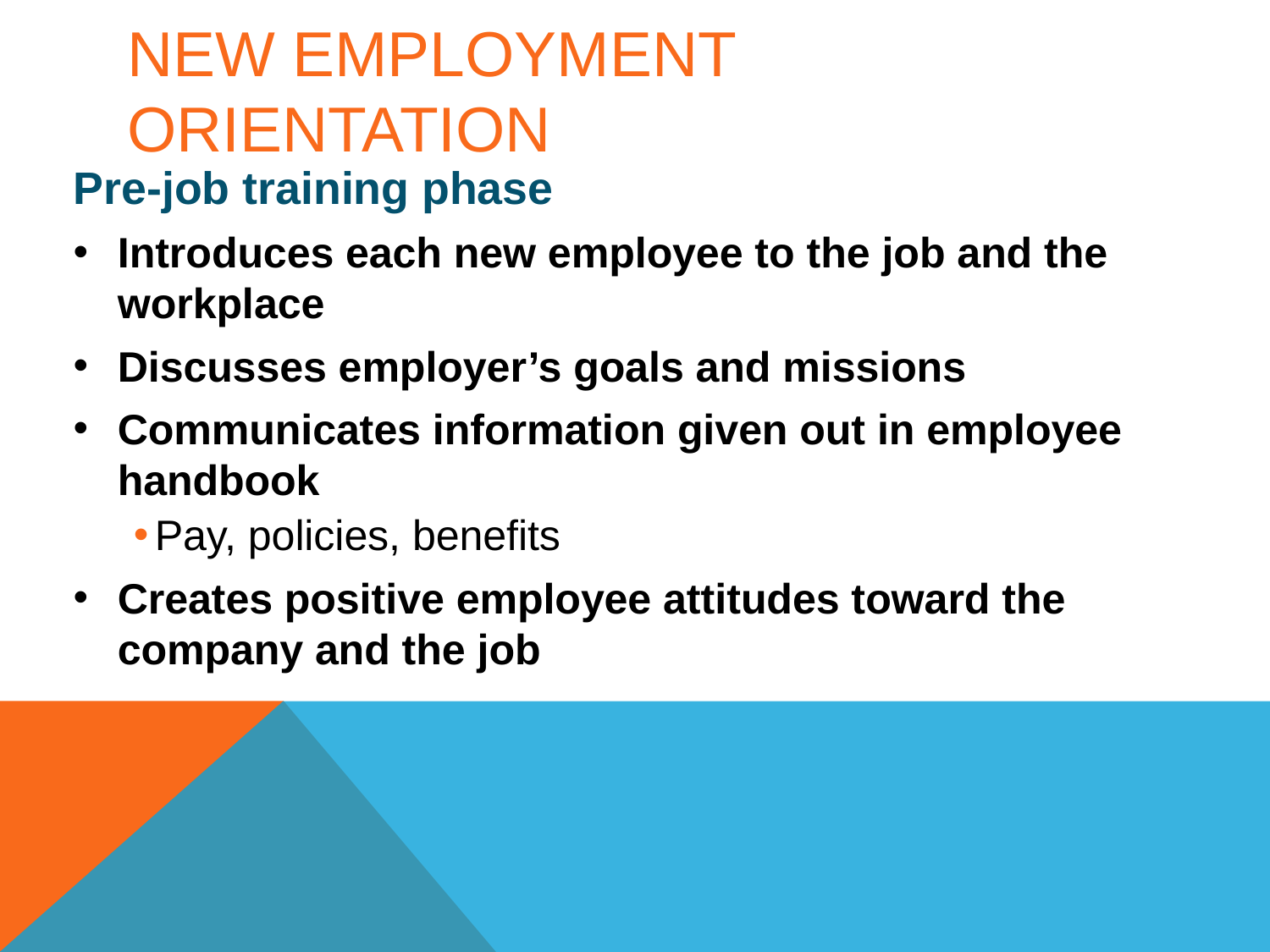

# New employment orientation
Pre-job training phase
Introduces each new employee to the job and the workplace
Discusses employer’s goals and missions
Communicates information given out in employee handbook
Pay, policies, benefits
Creates positive employee attitudes toward the company and the job